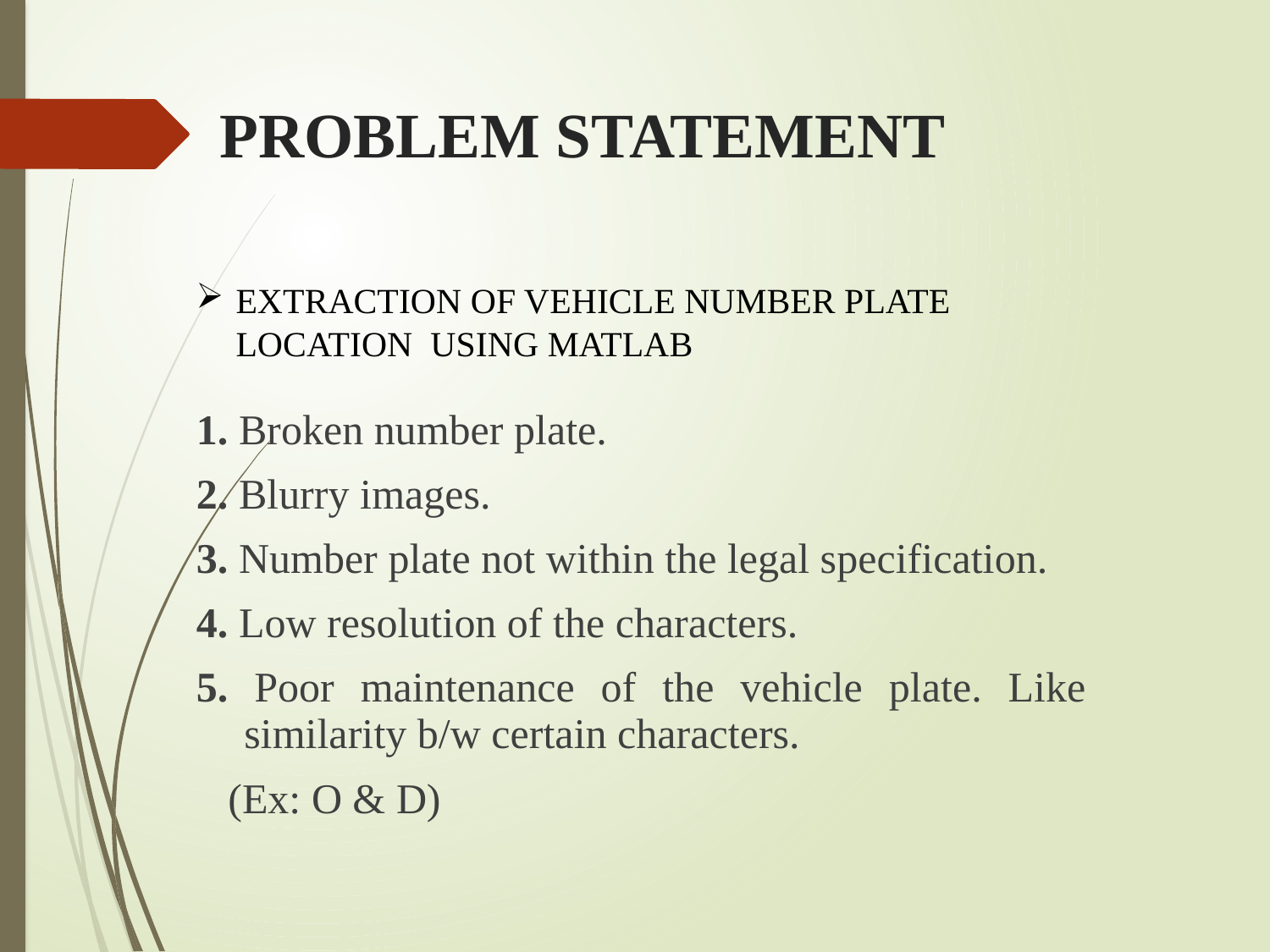

PROBLEM STATEMENT
EXTRACTION OF VEHICLE NUMBER PLATE LOCATION  USING MATLAB
1. Broken number plate.
2. Blurry images.
3. Number plate not within the legal specification.
4. Low resolution of the characters.
5. Poor maintenance of the vehicle plate. Like similarity b/w certain characters.
   (Ex: O & D)